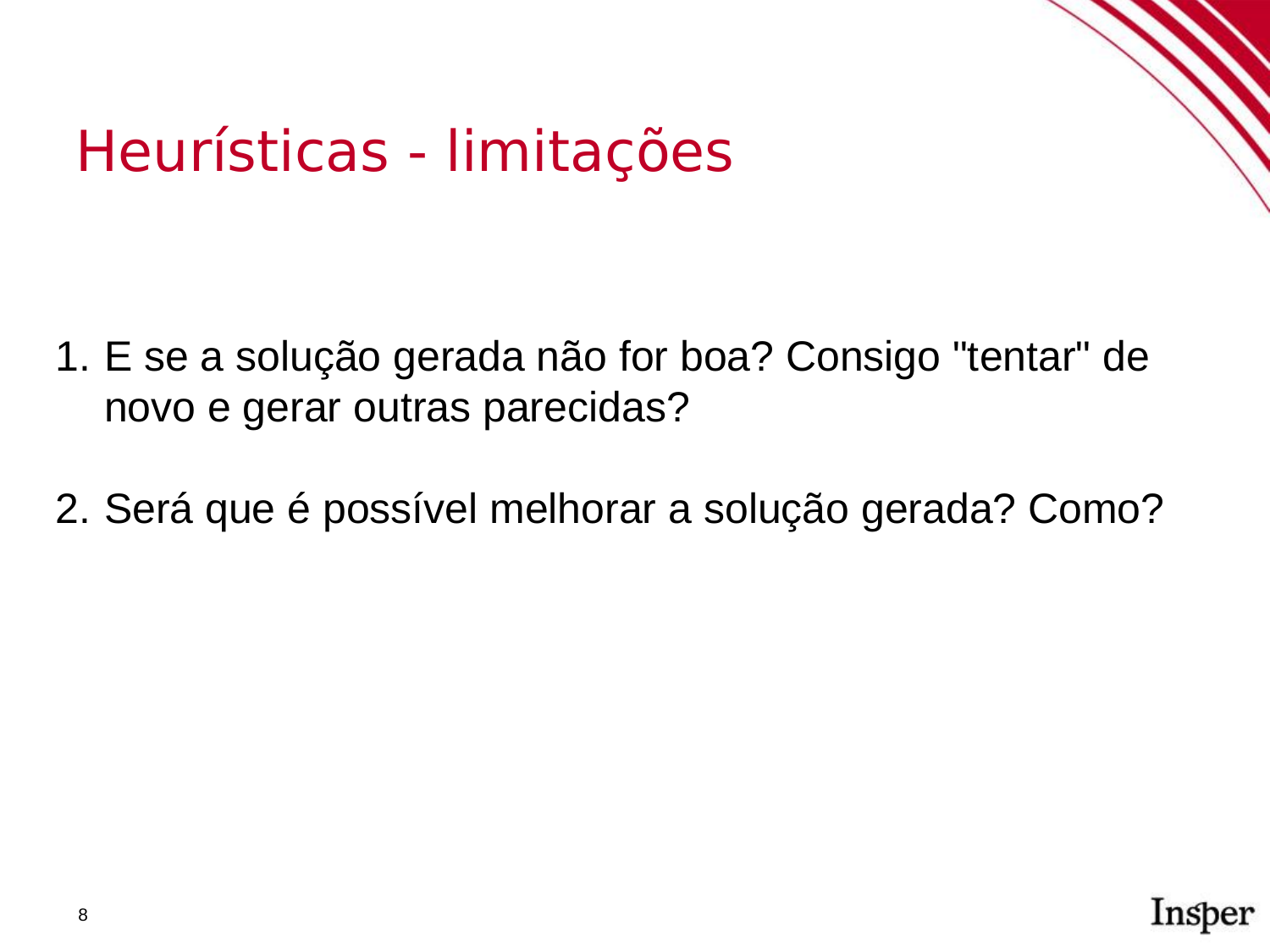

Heurísticas - limitações

E se a solução gerada não for boa? Consigo "tentar" de novo e gerar outras parecidas?

Será que é possível melhorar a solução gerada? Como?

8